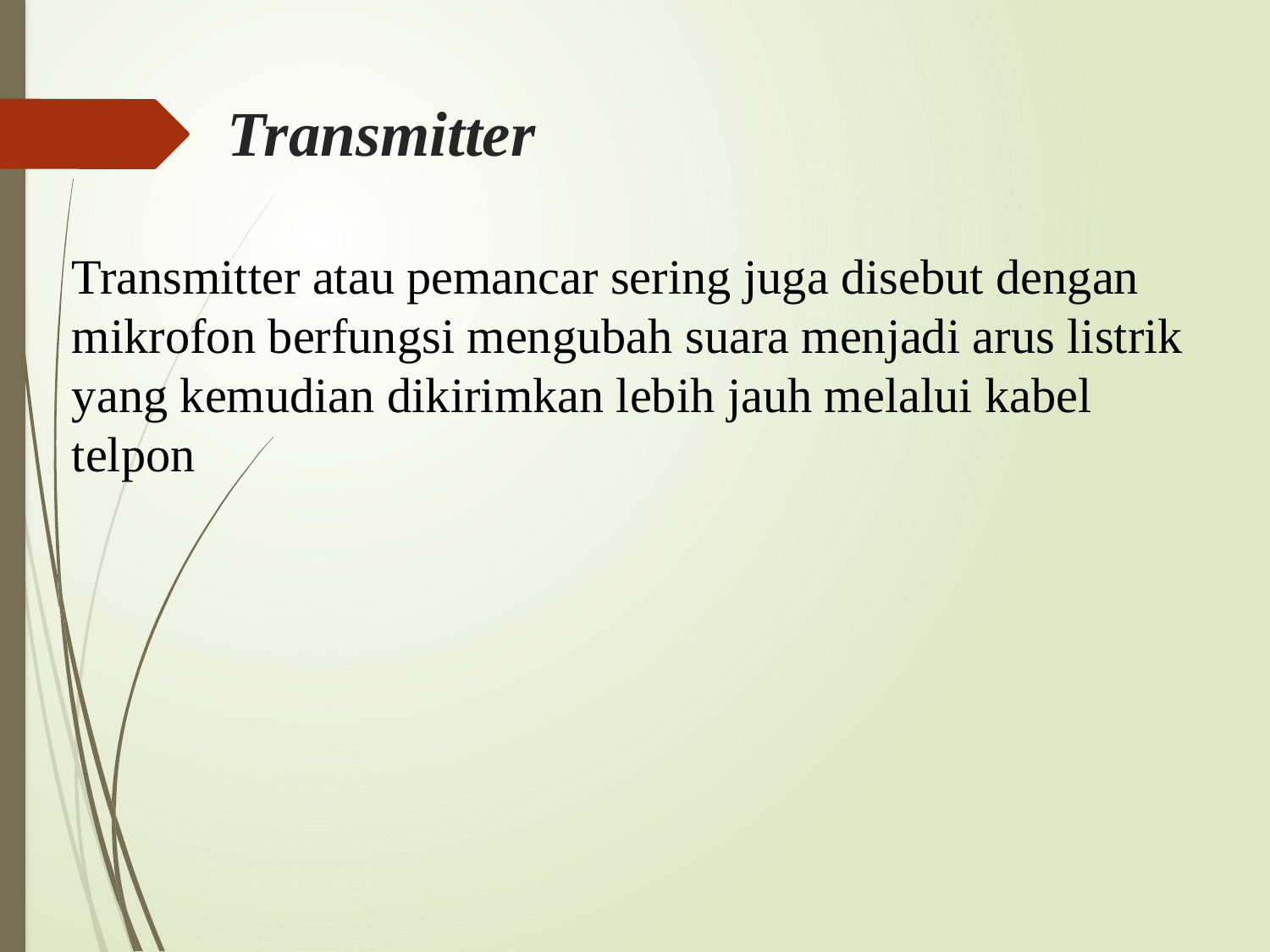

# Transmitter
Transmitter atau pemancar sering juga disebut dengan mikrofon berfungsi mengubah suara menjadi arus listrik yang kemudian dikirimkan lebih jauh melalui kabel telpon